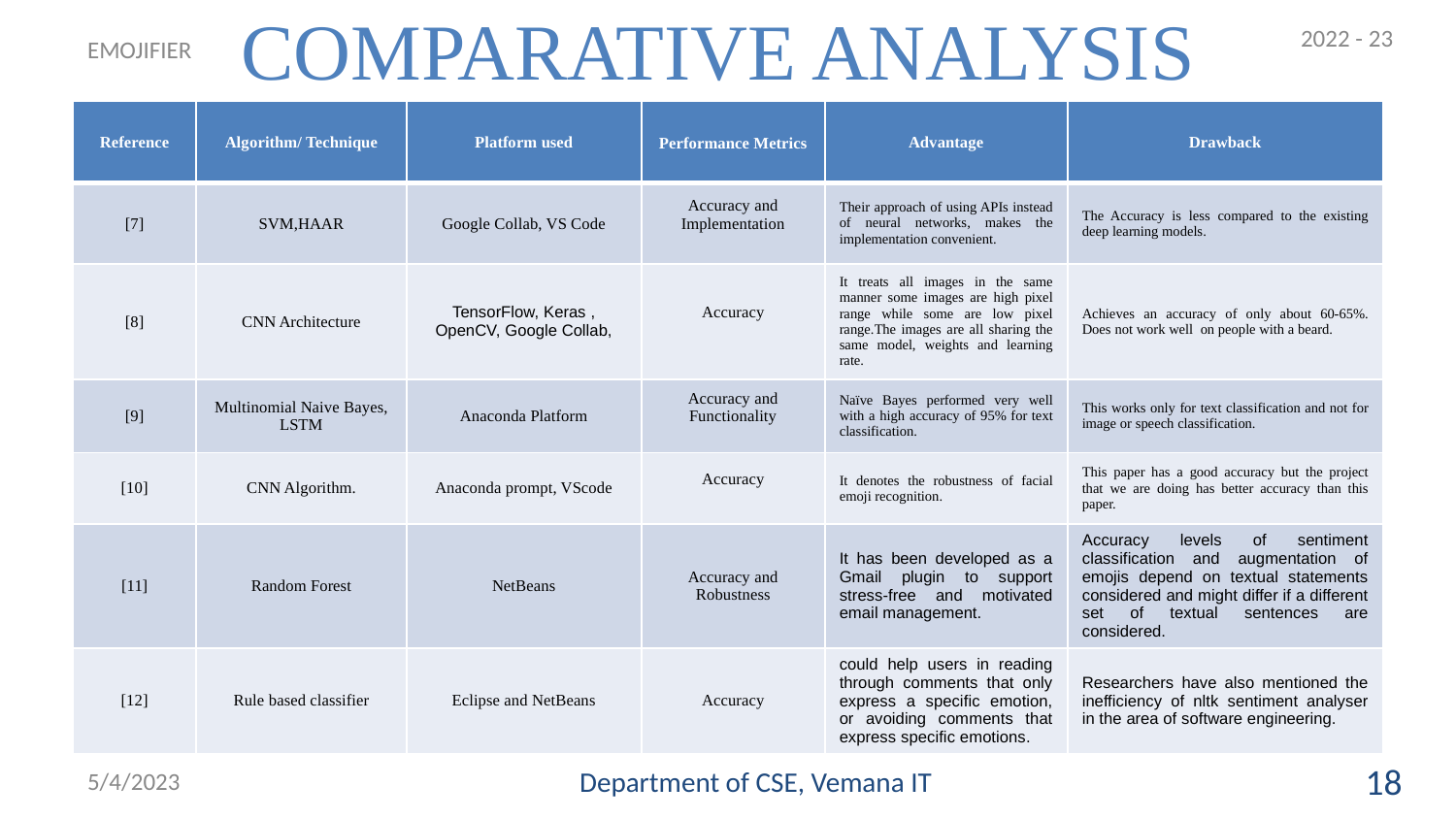

# COMPARATIVE ANALYSIS
2022 - 23
EMOJIFIER
| Reference | Algorithm/ Technique | Platform used | Performance Metrics | Advantage | Drawback |
| --- | --- | --- | --- | --- | --- |
| [7] | SVM,HAAR | Google Collab, VS Code | Accuracy and Implementation | Their approach of using APIs instead of neural networks, makes the implementation convenient. | The Accuracy is less compared to the existing deep learning models. |
| [8] | CNN Architecture | TensorFlow, Keras , OpenCV, Google Collab, | Accuracy | It treats all images in the same manner some images are high pixel range while some are low pixel range.The images are all sharing the same model, weights and learning rate. | Achieves an accuracy of only about 60-65%. Does not work well on people with a beard. |
| [9] | Multinomial Naive Bayes, LSTM | Anaconda Platform | Accuracy and Functionality | Naïve Bayes performed very well with a high accuracy of 95% for text classification. | This works only for text classification and not for image or speech classification. |
| [10] | CNN Algorithm. | Anaconda prompt, VScode | Accuracy | It denotes the robustness of facial emoji recognition. | This paper has a good accuracy but the project that we are doing has better accuracy than this paper. |
| [11] | Random Forest | NetBeans | Accuracy and Robustness | It has been developed as a Gmail plugin to support stress-free and motivated email management. | Accuracy levels of sentiment classification and augmentation of emojis depend on textual statements considered and might differ if a different set of textual sentences are considered. |
| [12] | Rule based classifier | Eclipse and NetBeans | Accuracy | could help users in reading through comments that only express a specific emotion, or avoiding comments that express specific emotions. | Researchers have also mentioned the inefficiency of nltk sentiment analyser in the area of software engineering. |
5/4/2023
Department of CSE, Vemana IT
18